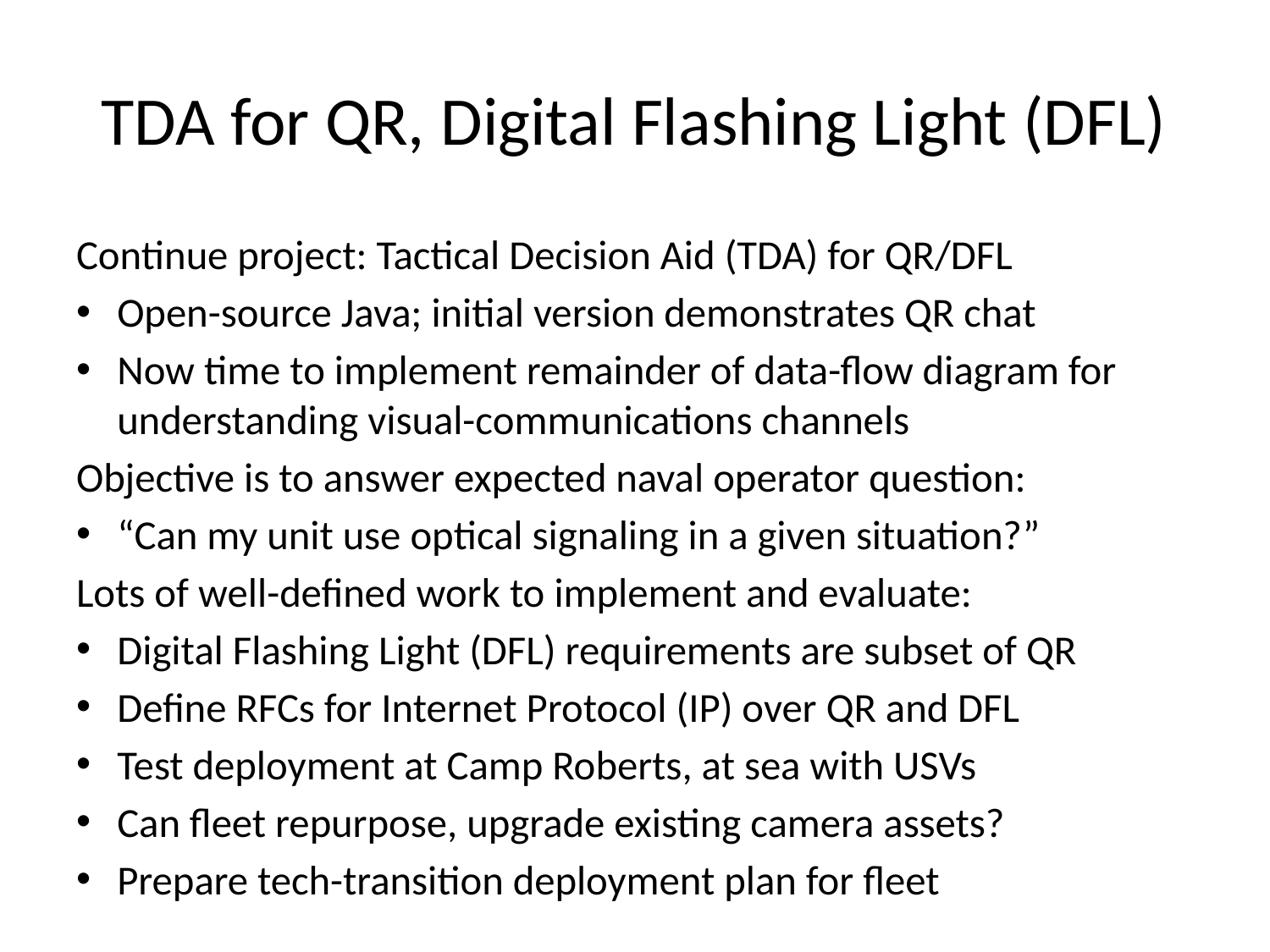

# TDA for QR, Digital Flashing Light (DFL)
Continue project: Tactical Decision Aid (TDA) for QR/DFL
Open-source Java; initial version demonstrates QR chat
Now time to implement remainder of data-flow diagram for understanding visual-communications channels
Objective is to answer expected naval operator question:
“Can my unit use optical signaling in a given situation?”
Lots of well-defined work to implement and evaluate:
Digital Flashing Light (DFL) requirements are subset of QR
Define RFCs for Internet Protocol (IP) over QR and DFL
Test deployment at Camp Roberts, at sea with USVs
Can fleet repurpose, upgrade existing camera assets?
Prepare tech-transition deployment plan for fleet